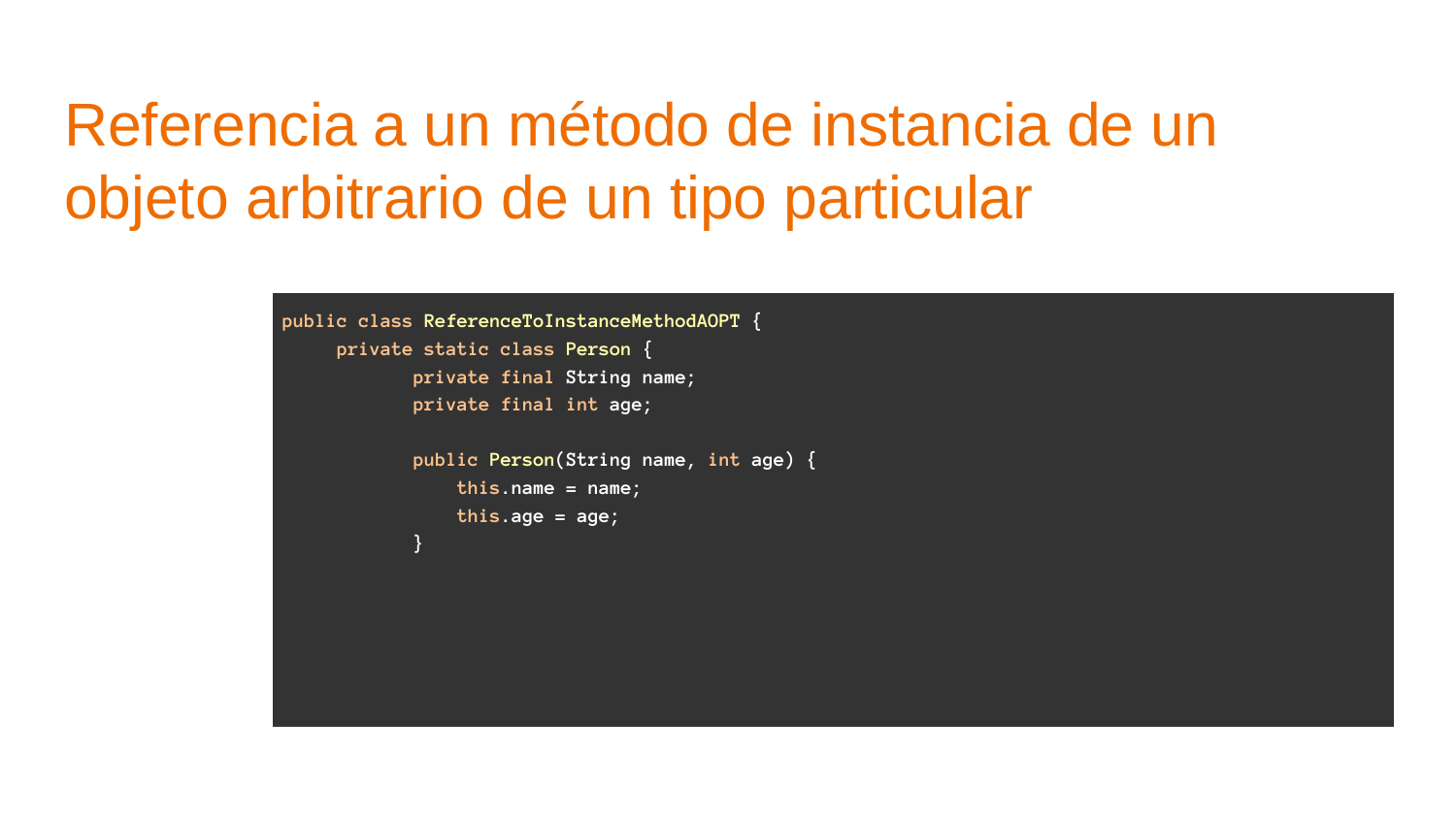

# Referencia a un método de instancia de un objeto arbitrario de un tipo particular
| public class ReferenceToInstanceMethodAOPT { private static class Person { private final String name; private final int age; public Person(String name, int age) { this.name = name; this.age = age; } |
| --- |